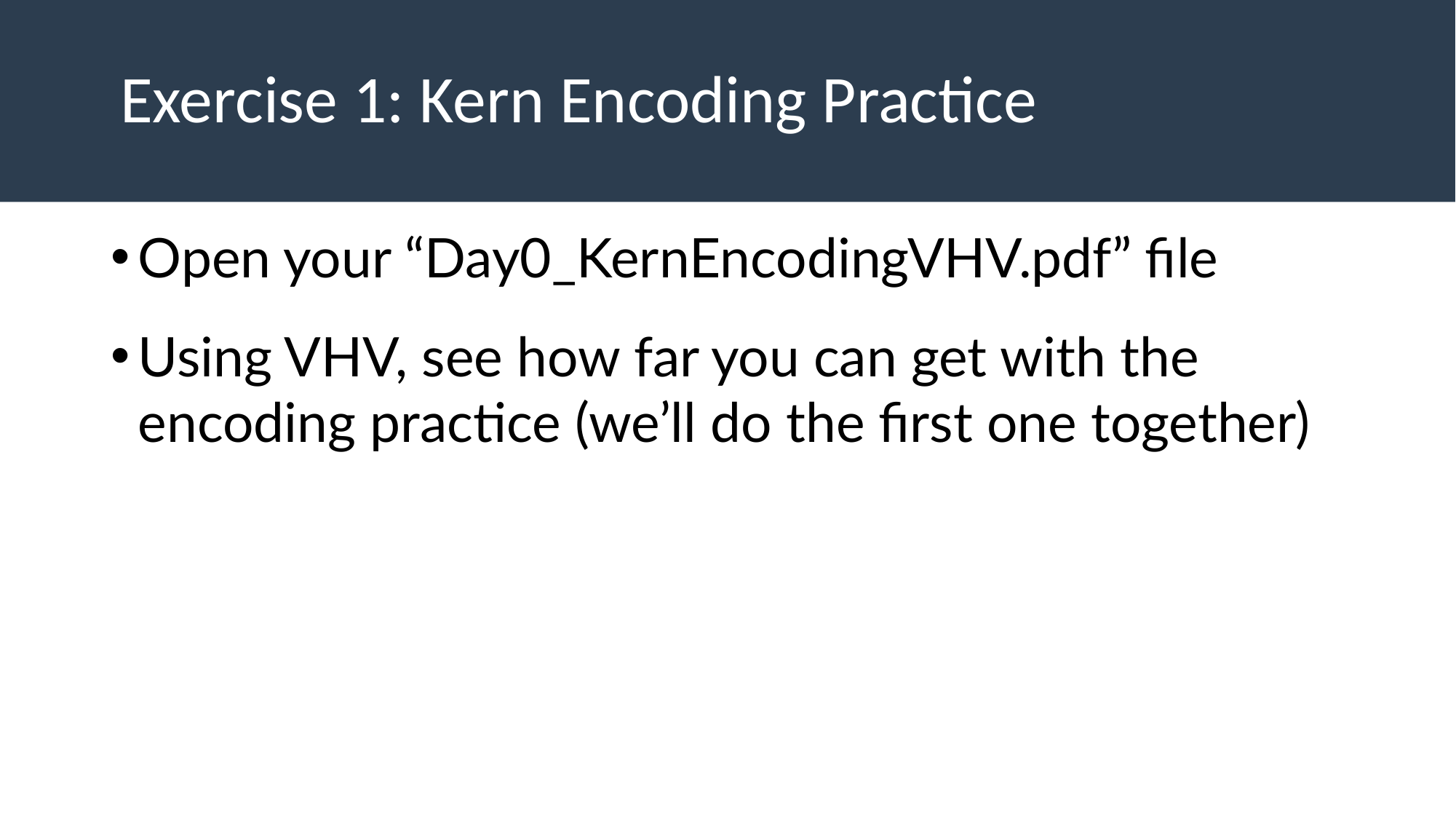

# Exercise 1: Kern Encoding Practice
Open your “Day0_KernEncodingVHV.pdf” file
Using VHV, see how far you can get with the encoding practice (we’ll do the first one together)